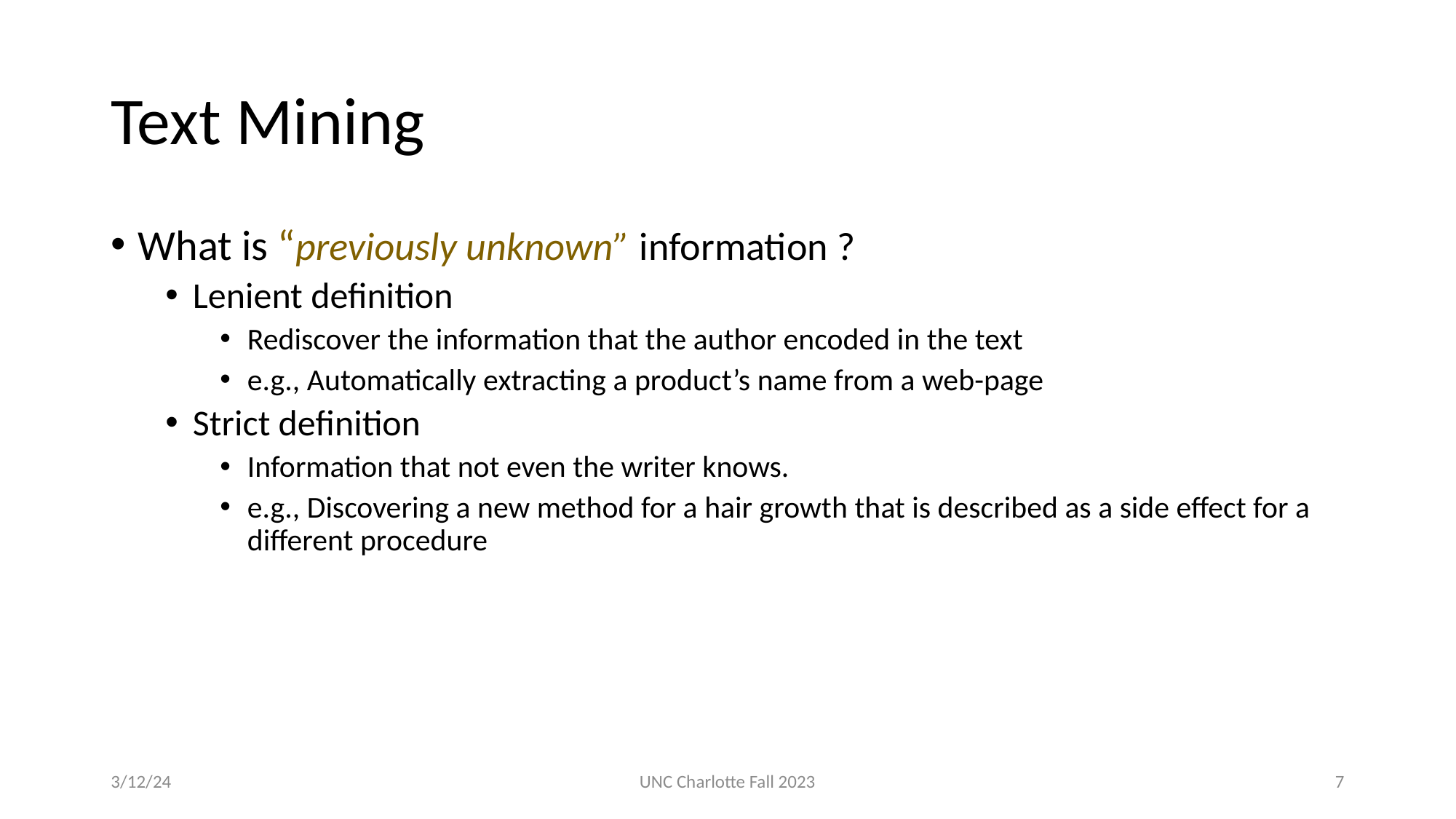

# Text Mining
What is “previously unknown” information ?
Lenient definition
Rediscover the information that the author encoded in the text
e.g., Automatically extracting a product’s name from a web-page
Strict definition
Information that not even the writer knows.
e.g., Discovering a new method for a hair growth that is described as a side effect for a different procedure

3/12/24
UNC Charlotte Fall 2023
7